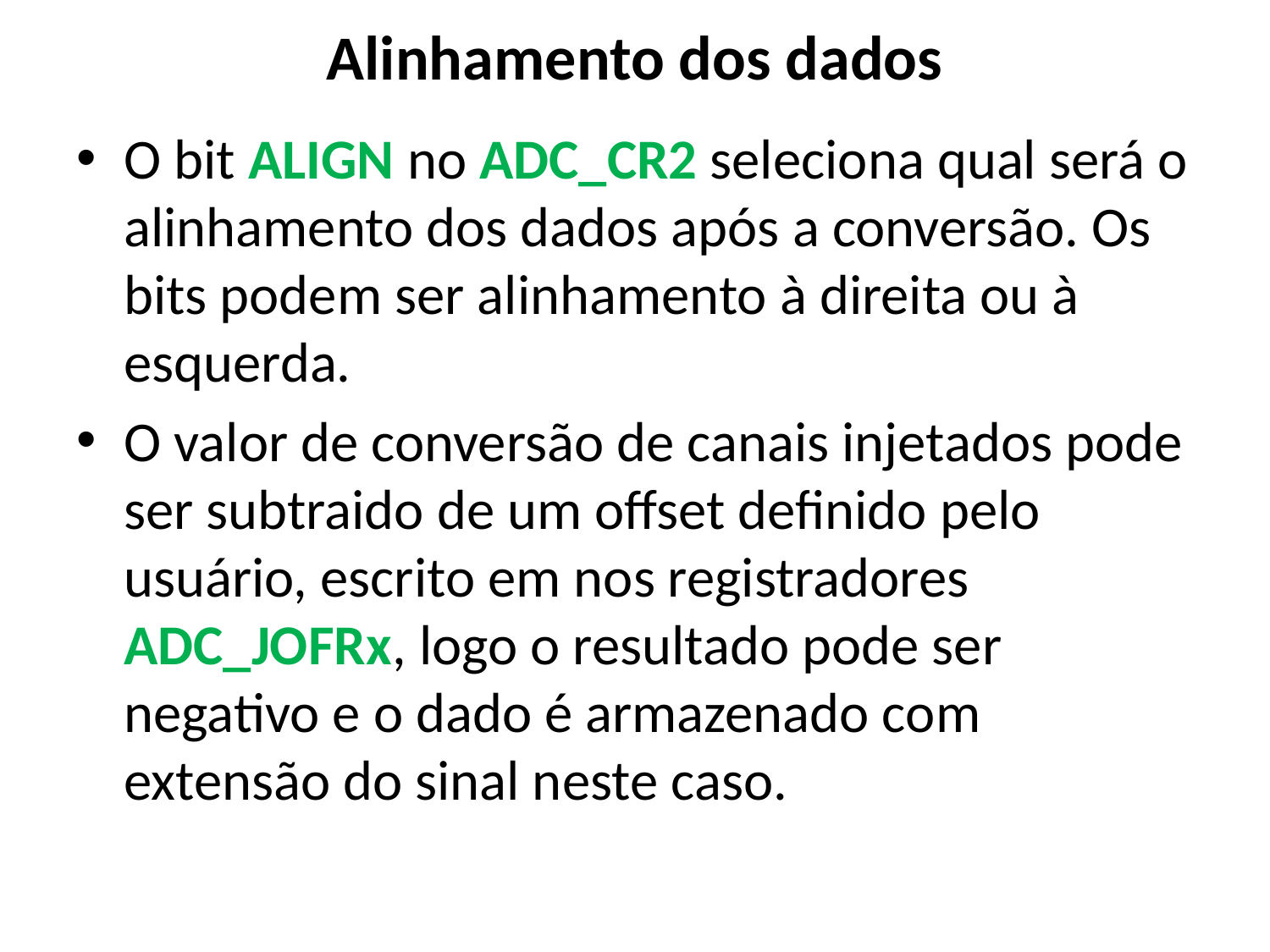

# Alinhamento dos dados
O bit ALIGN no ADC_CR2 seleciona qual será o alinhamento dos dados após a conversão. Os bits podem ser alinhamento à direita ou à esquerda.
O valor de conversão de canais injetados pode ser subtraido de um offset definido pelo usuário, escrito em nos registradores ADC_JOFRx, logo o resultado pode ser negativo e o dado é armazenado com extensão do sinal neste caso.